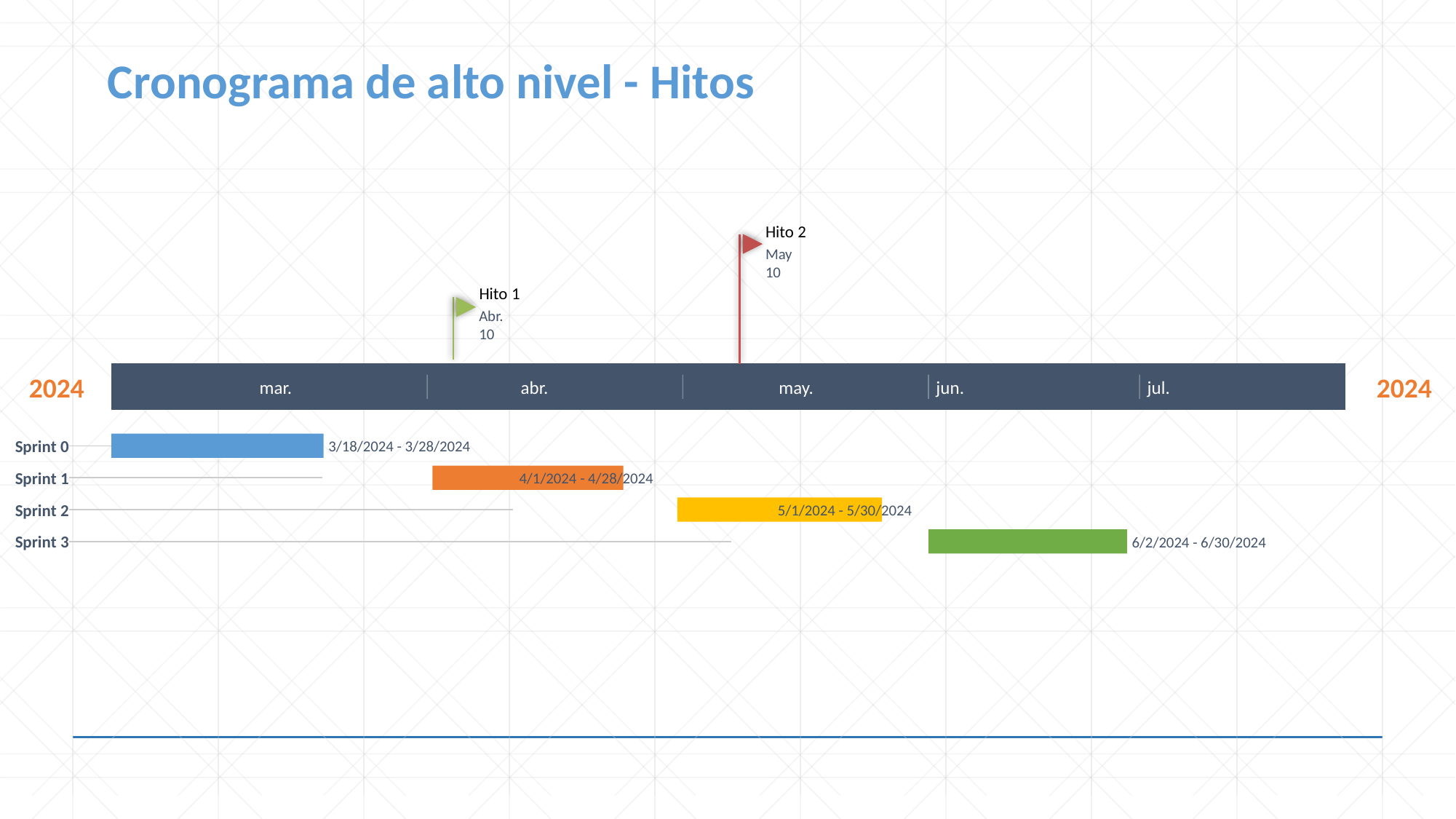

Cronograma de alto nivel - Hitos
Hito 2

May 10
Hito 1

Abr. 10

2024
2024
abr.
jun.
jul.
mar.
may.

Sprint 0
3/18/2024 - 3/28/2024

Sprint 1
4/1/2024 - 4/28/2024

Sprint 2
5/1/2024 - 5/30/2024

Sprint 3
6/2/2024 - 6/30/2024